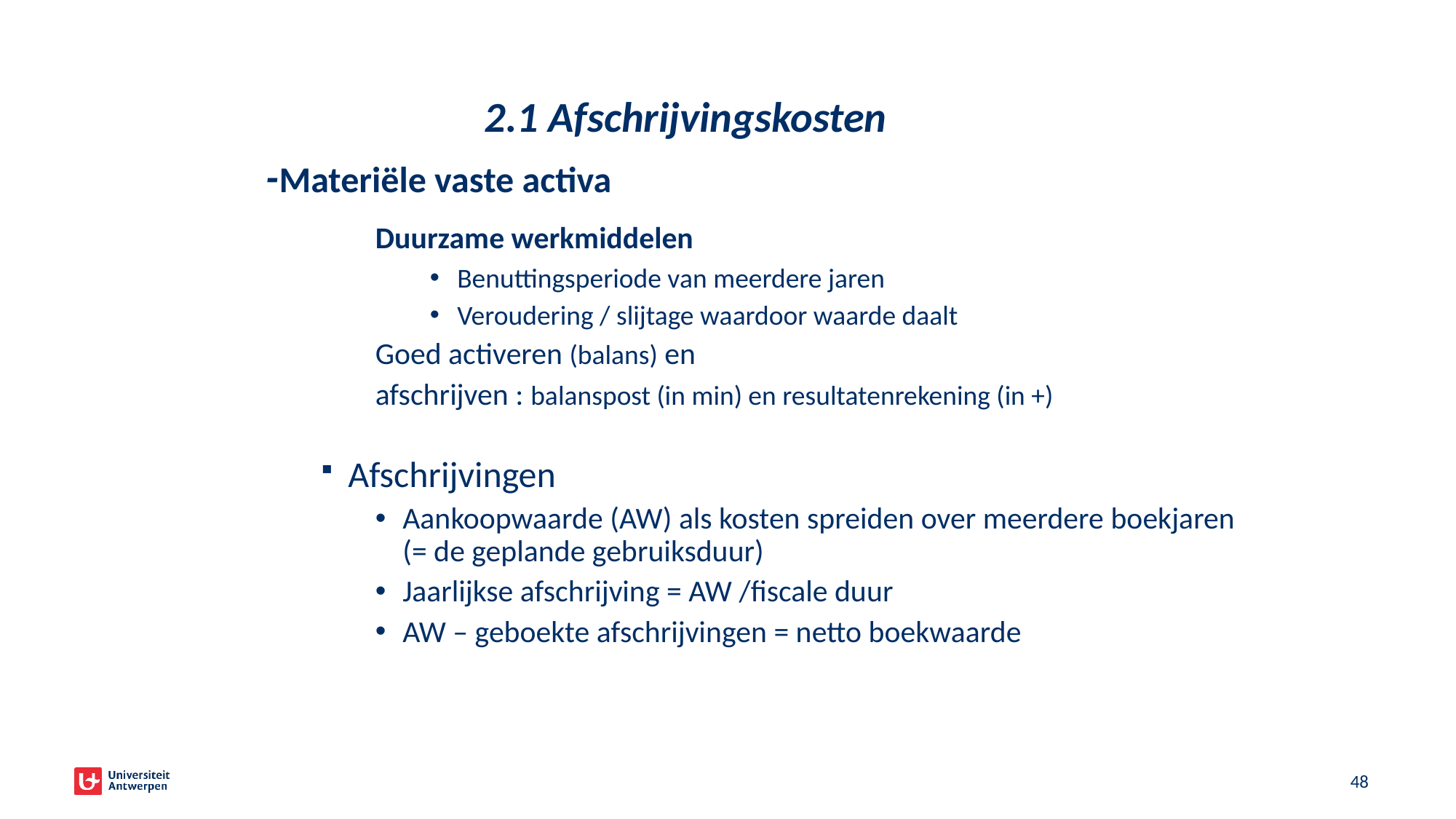

2.1 Afschrijvingskosten
-Materiële vaste activa
	Duurzame werkmiddelen
Benuttingsperiode van meerdere jaren
Veroudering / slijtage waardoor waarde daalt
Goed activeren (balans) en
afschrijven : balanspost (in min) en resultatenrekening (in +)

Afschrijvingen
Aankoopwaarde (AW) als kosten spreiden over meerdere boekjaren (= de geplande gebruiksduur)
Jaarlijkse afschrijving = AW /fiscale duur
AW – geboekte afschrijvingen = netto boekwaarde

48